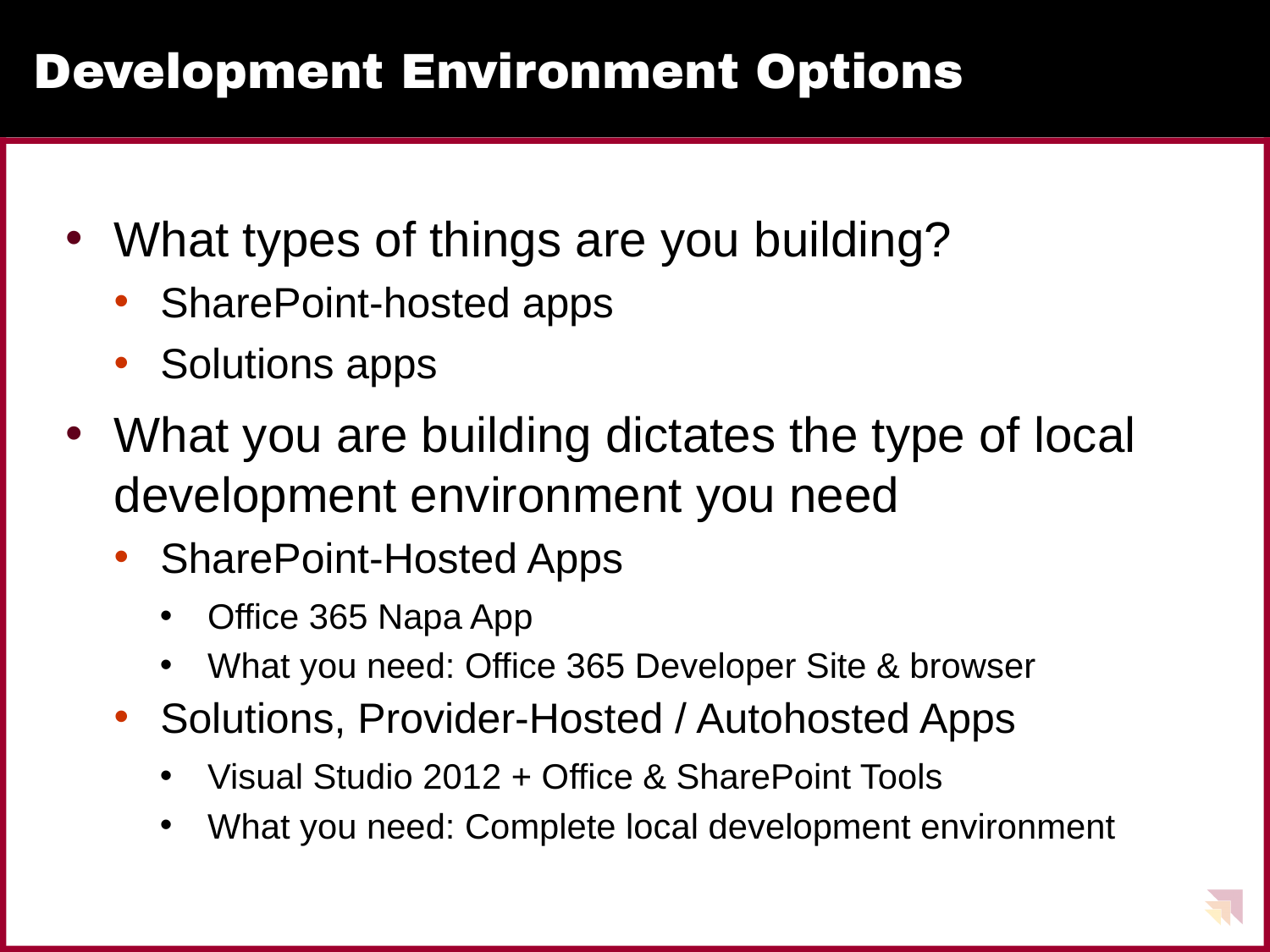

# Development Environment Options
What types of things are you building?
SharePoint-hosted apps
Solutions apps
What you are building dictates the type of local development environment you need
SharePoint-Hosted Apps
Office 365 Napa App
What you need: Office 365 Developer Site & browser
Solutions, Provider-Hosted / Autohosted Apps
Visual Studio 2012 + Office & SharePoint Tools
What you need: Complete local development environment